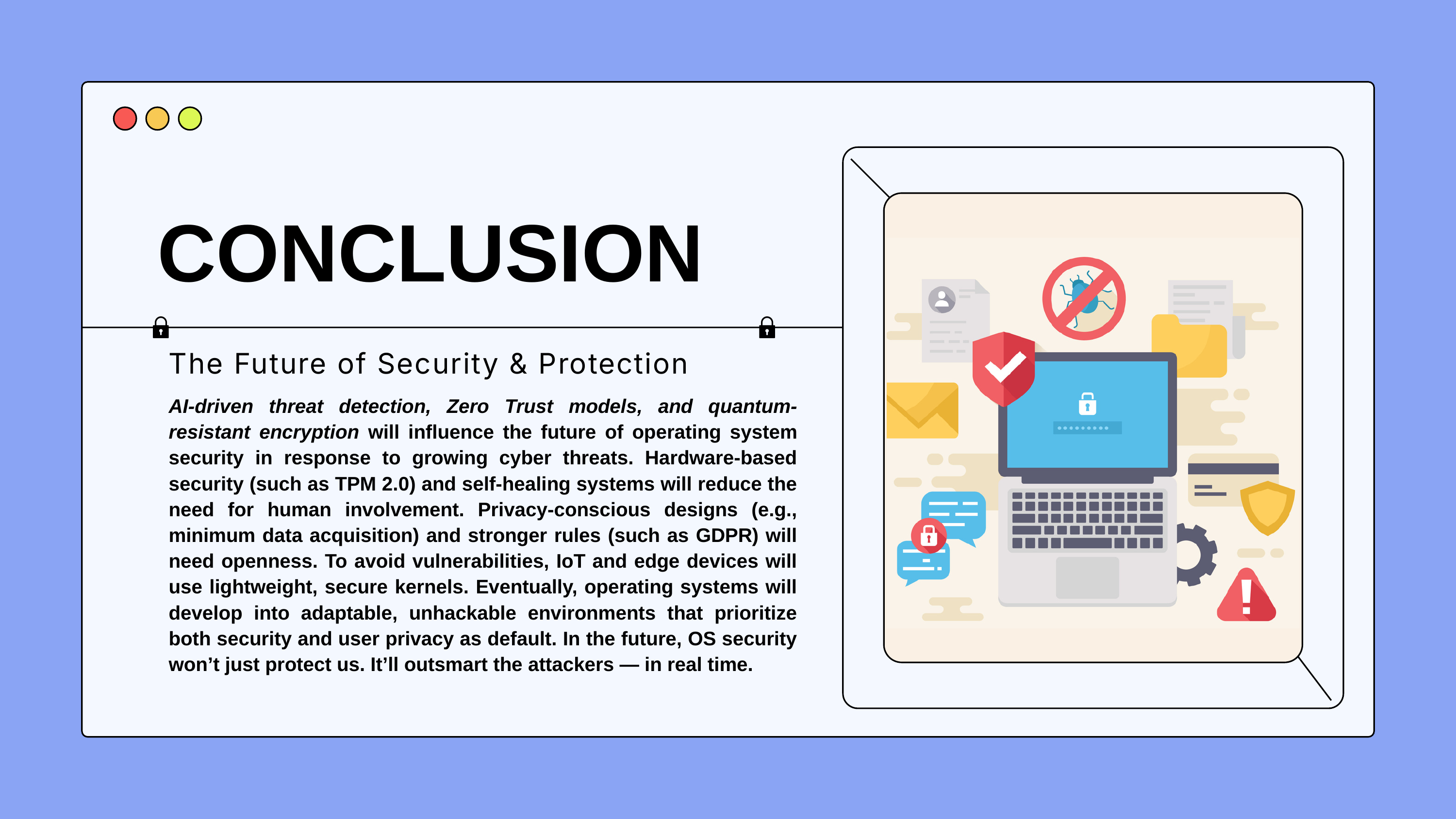

CONCLUSION

The Future of Security & Protection
AI-driven threat detection, Zero Trust models, and quantum-resistant encryption will influence the future of operating system security in response to growing cyber threats. Hardware-based security (such as TPM 2.0) and self-healing systems will reduce the need for human involvement. Privacy-conscious designs (e.g., minimum data acquisition) and stronger rules (such as GDPR) will need openness. To avoid vulnerabilities, IoT and edge devices will use lightweight, secure kernels. Eventually, operating systems will develop into adaptable, unhackable environments that prioritize both security and user privacy as default. In the future, OS security won’t just protect us. It’ll outsmart the attackers — in real time.